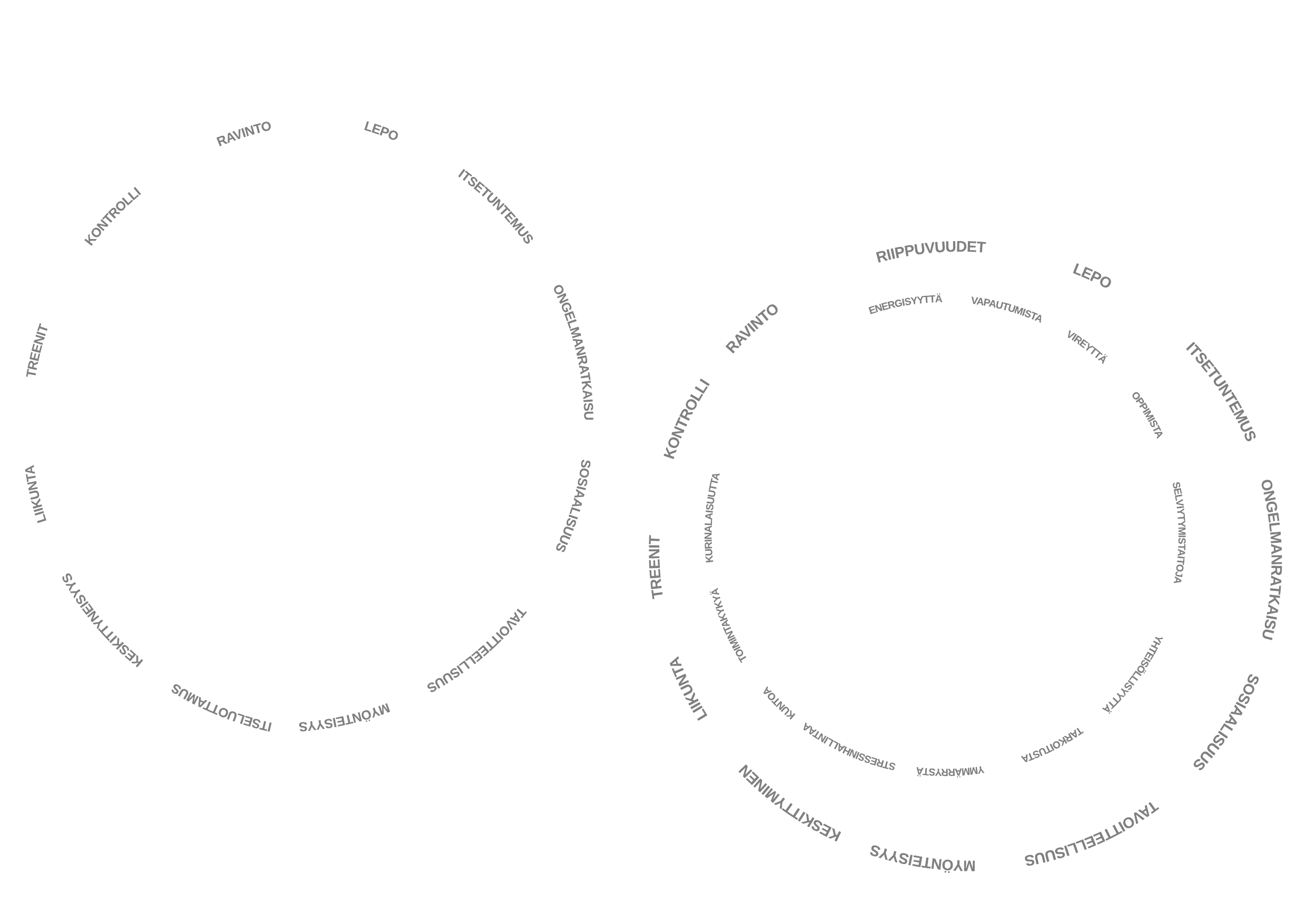

LEPO                    ITSETUNTEMUS              ONGELMANRATKAISU           SOSIAALISUUS                   TAVOITTEELLISUUS            MYÖNTEISYYS
ITSELUOTTAMUS           KESKITTYNEISYYS                LIIKUNTA                         TREENIT                          KONTROLLI                          RAVINTO
RAVINTO                           RIIPPUVUUDET                      LEPO                        ITSETUNTEMUS          ONGELMANRATKAISU         SOSIAALISUUS             TAVOITTEELLISUUS            MYÖNTEISYYS        KESKITTYMINEN               LIIKUNTA               TREENIT                   KONTROLLI
ENERGISYYTTÄ           VAPAUTUMISTA           VIREYTTÄ                OPPIMISTA                  SELVIYTYMISTAITOJA                     YHTEISÖLLISYYTTÄ           TARKOITUSTA               YMMÄRRYSTÄ        STRESSINHALLINTAA     KUNTOA             TOIMINTAKYKYÄ          KURINALAISUUTTA